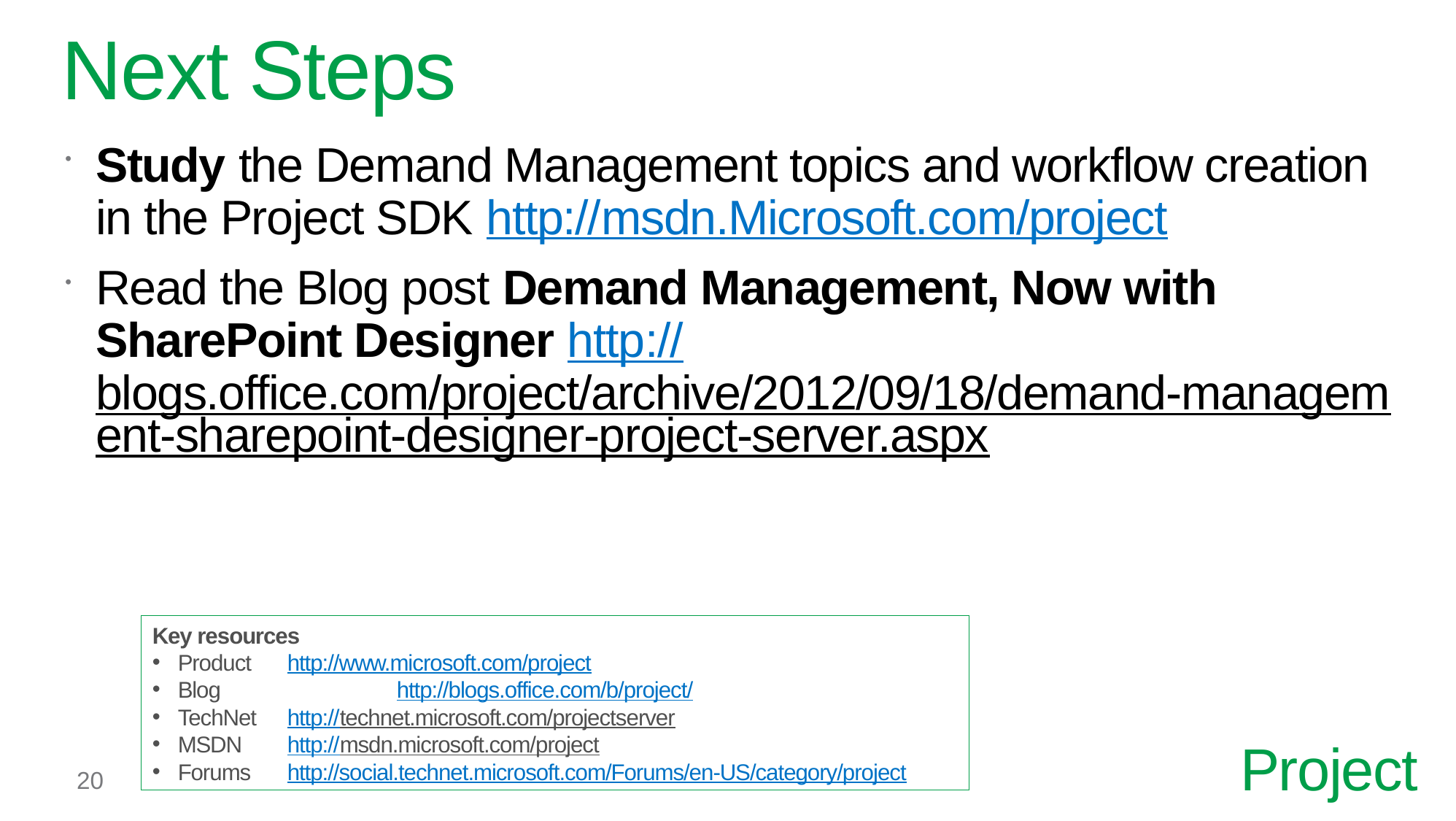

# Next Steps
Study the Demand Management topics and workflow creation in the Project SDK http://msdn.Microsoft.com/project
Read the Blog post Demand Management, Now with SharePoint Designer http://blogs.office.com/project/archive/2012/09/18/demand-management-sharepoint-designer-project-server.aspx
Key resources
Product 	http://www.microsoft.com/project
Blog		http://blogs.office.com/b/project/
TechNet	http://technet.microsoft.com/projectserver
MSDN 	http://msdn.microsoft.com/project
Forums	http://social.technet.microsoft.com/Forums/en-US/category/project
20